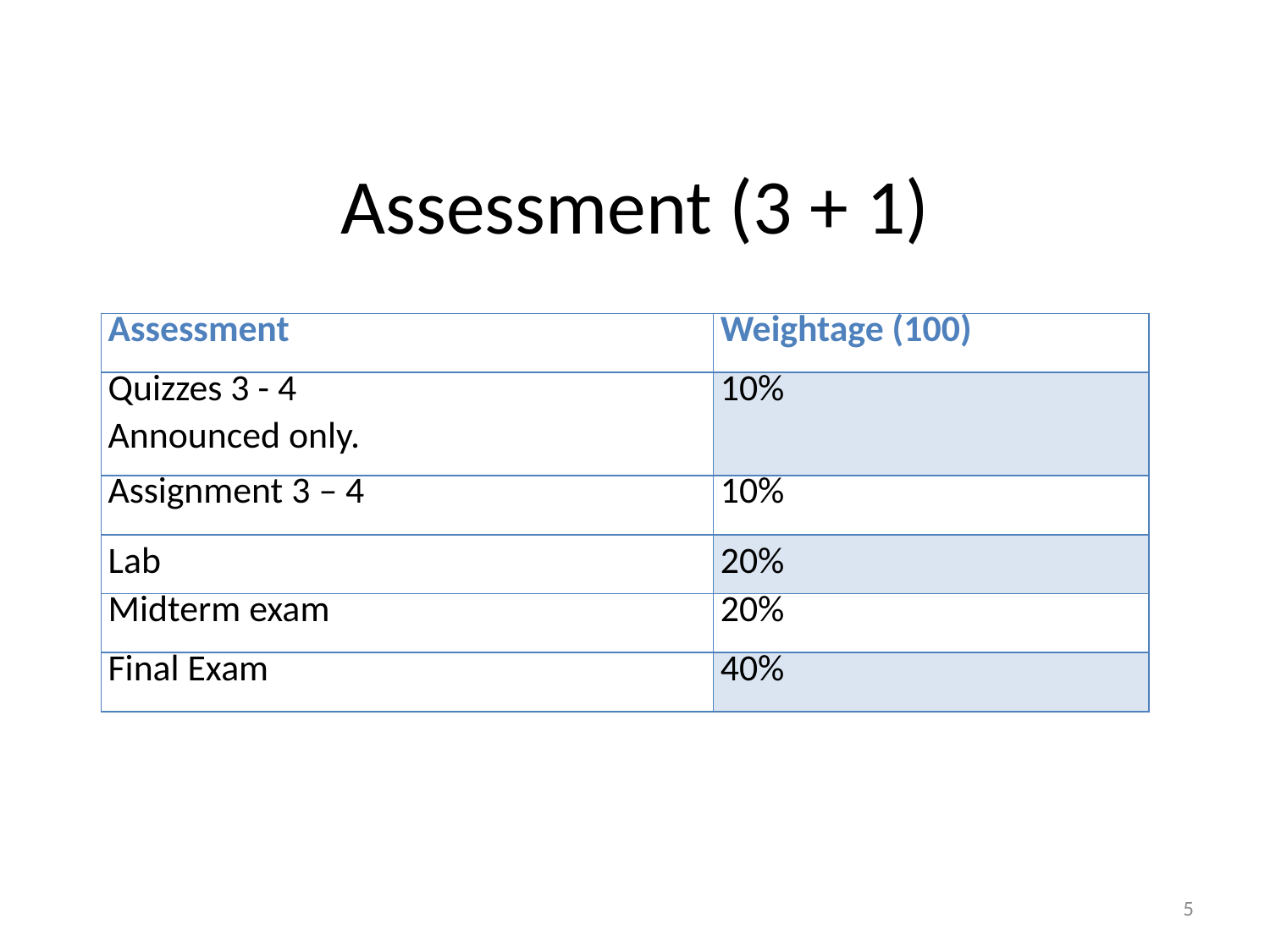

# Assessment (3 + 1)
| Assessment | Weightage (100) |
| --- | --- |
| Quizzes 3 - 4 Announced only. | 10% |
| Assignment 3 – 4 | 10% |
| Lab | 20% |
| Midterm exam | 20% |
| Final Exam | 40% |
5